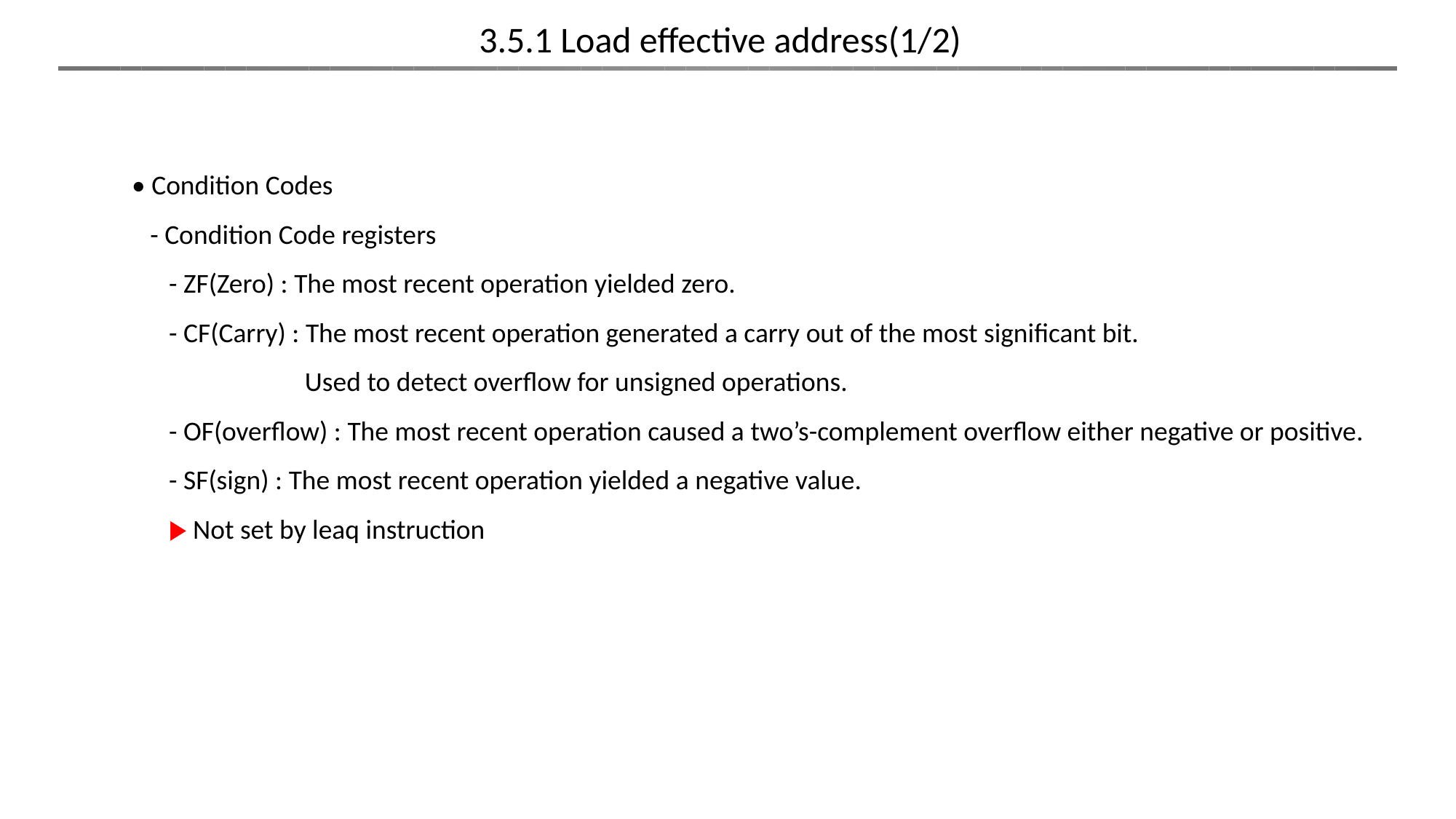

3.5.1 Load effective address(1/2)

• Condition Codes
   - Condition Code registers
      - ZF(Zero) : The most recent operation yielded zero.
      - CF(Carry) : The most recent operation generated a carry out of the most significant bit.
                            Used to detect overflow for unsigned operations.
      - OF(overflow) : The most recent operation caused a two’s-complement overflow either negative or positive.
      - SF(sign) : The most recent operation yielded a negative value.
      ▶ Not set by leaq instruction